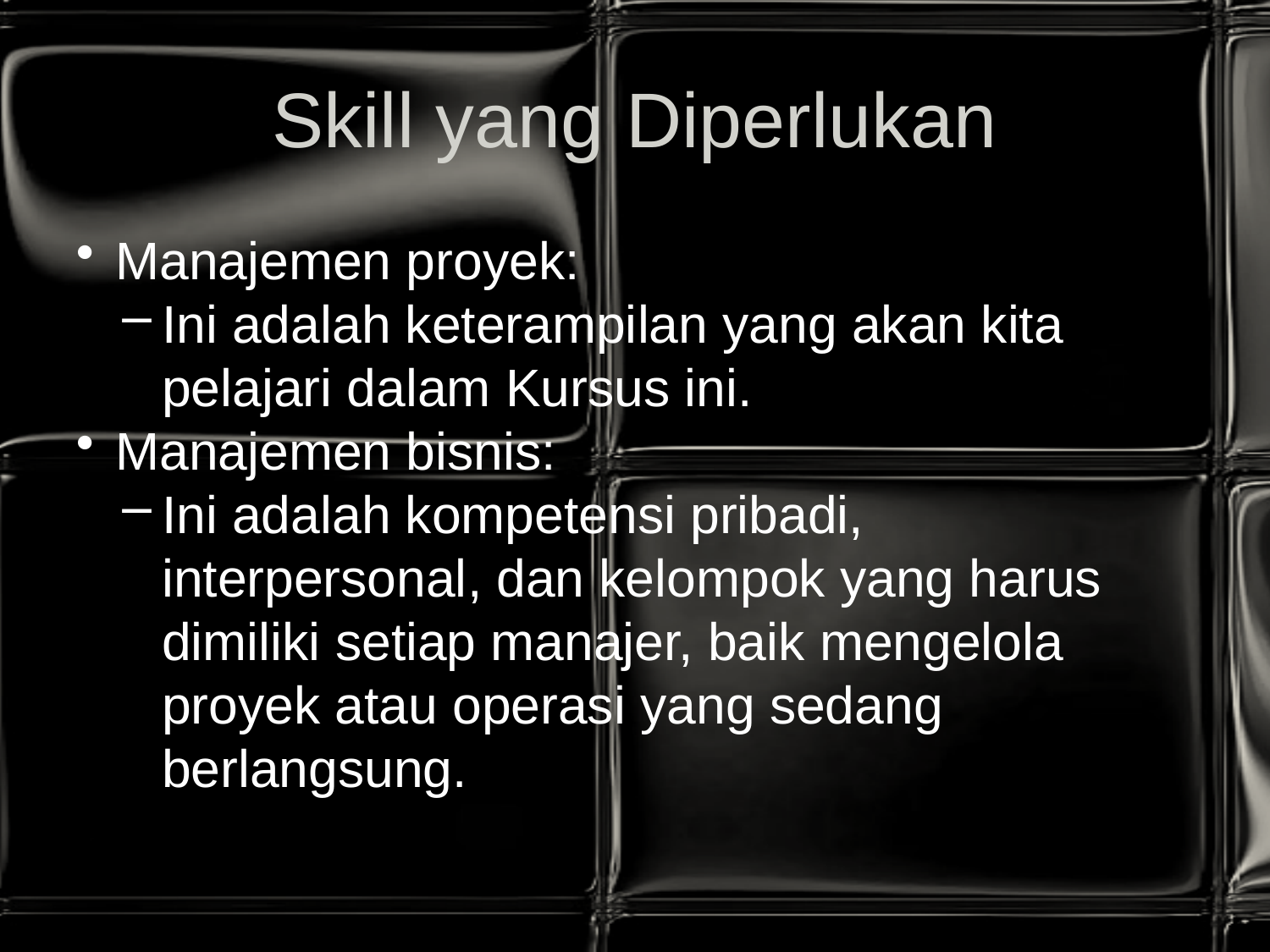

# Skill yang Diperlukan
Manajemen proyek:
Ini adalah keterampilan yang akan kita pelajari dalam Kursus ini.
Manajemen bisnis:
Ini adalah kompetensi pribadi, interpersonal, dan kelompok yang harus dimiliki setiap manajer, baik mengelola proyek atau operasi yang sedang berlangsung.